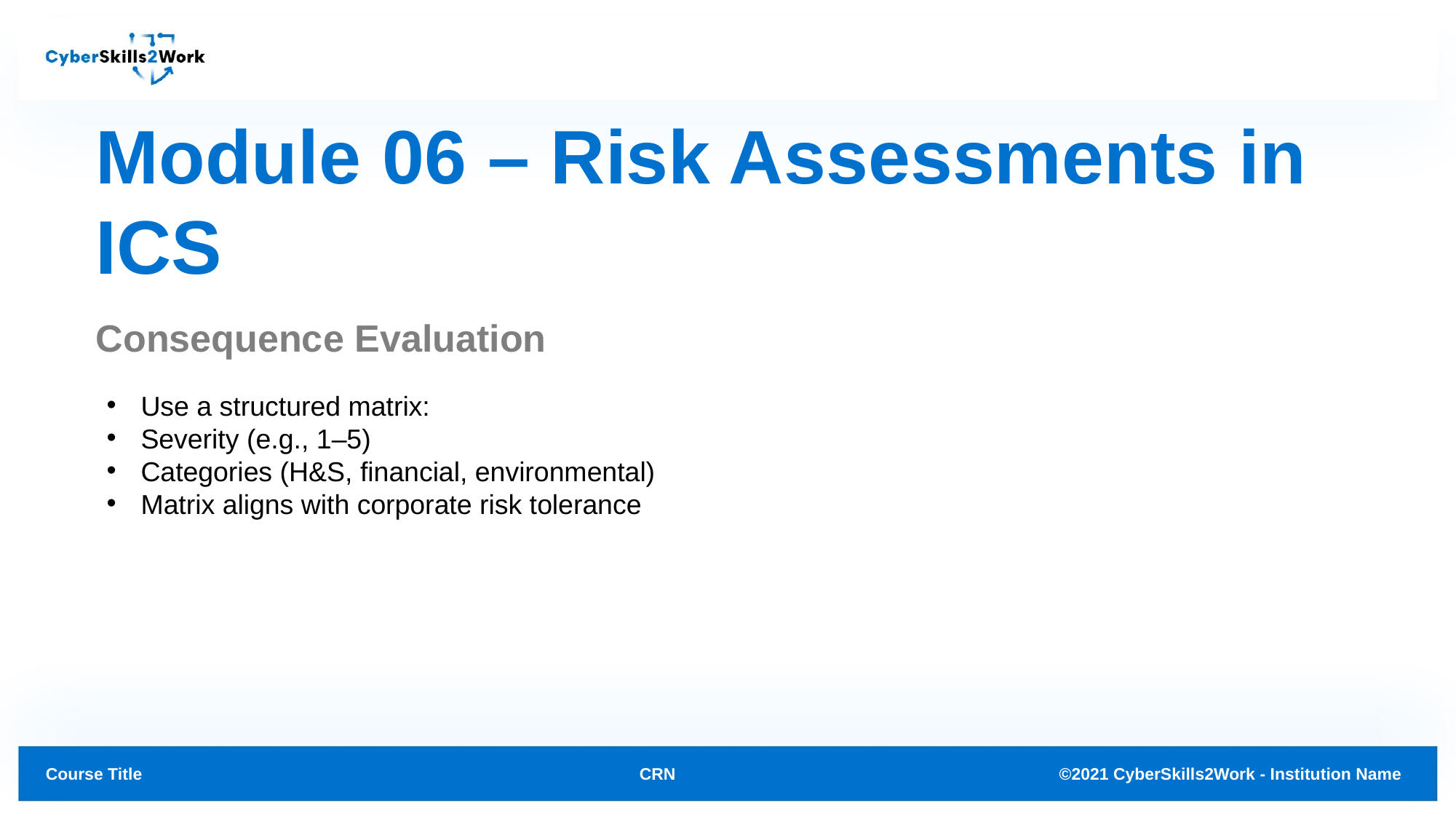

# Module 06 – Risk Assessments in ICS
Consequence Evaluation
Use a structured matrix:
Severity (e.g., 1–5)
Categories (H&S, financial, environmental)
Matrix aligns with corporate risk tolerance

CRN
©2021 CyberSkills2Work - Institution Name
Course Title